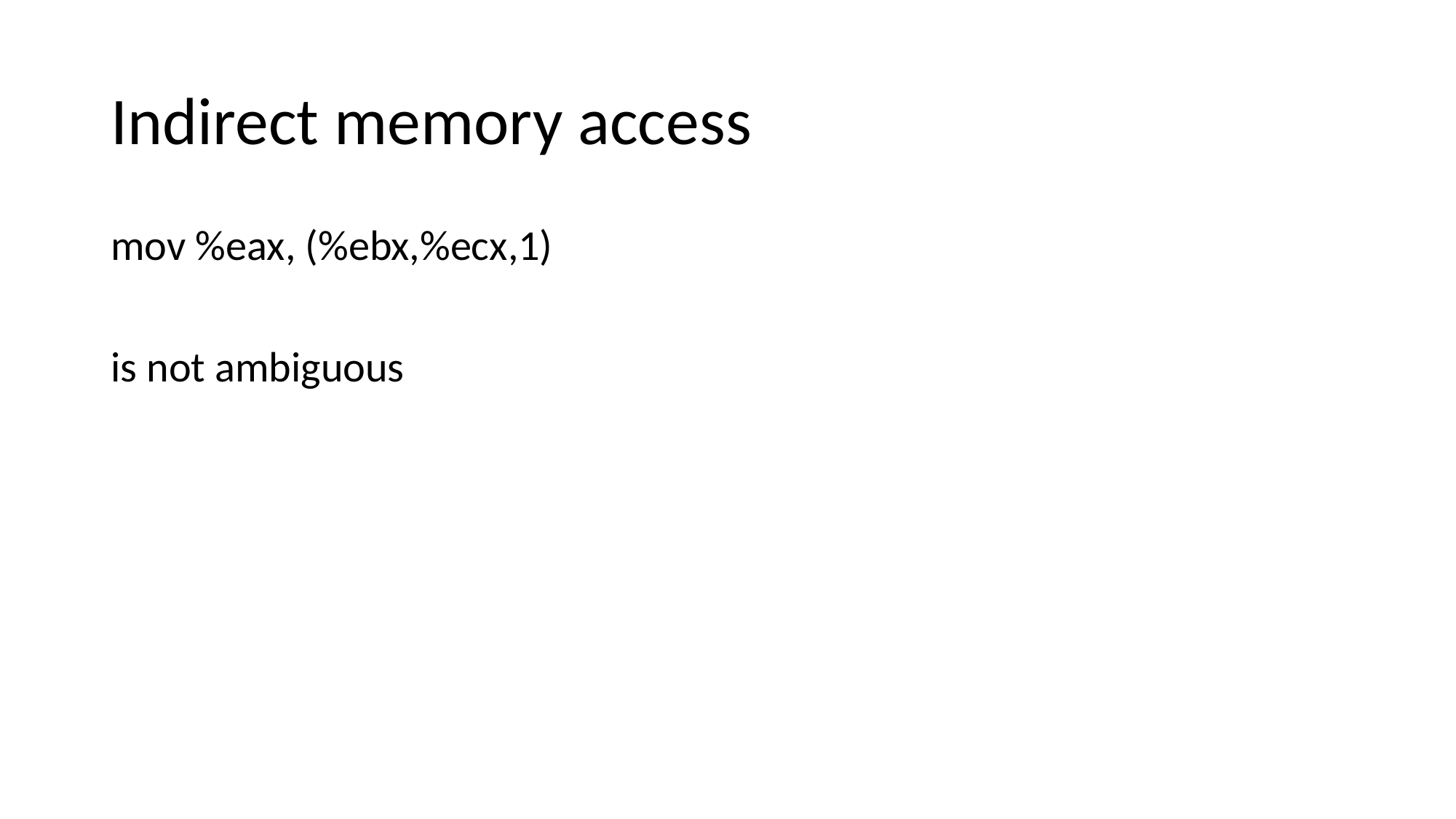

# Indirect memory access
mov %eax, (%ebx,%ecx,1)

is not ambiguous